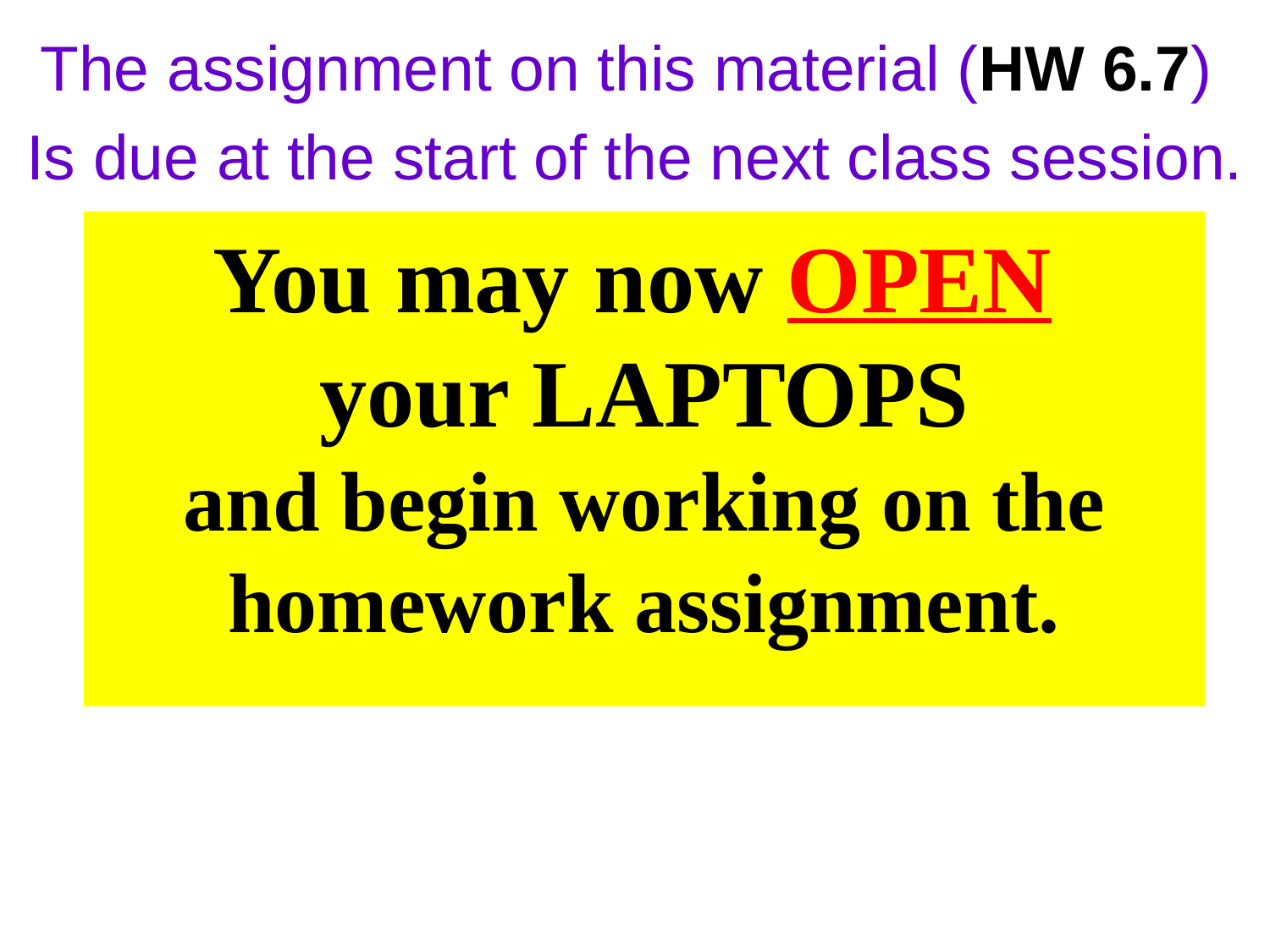

The assignment on this material (HW 6.7)
Is due at the start of the next class session.

You may now OPEN
your LAPTOPS
and begin working on the homework assignment.